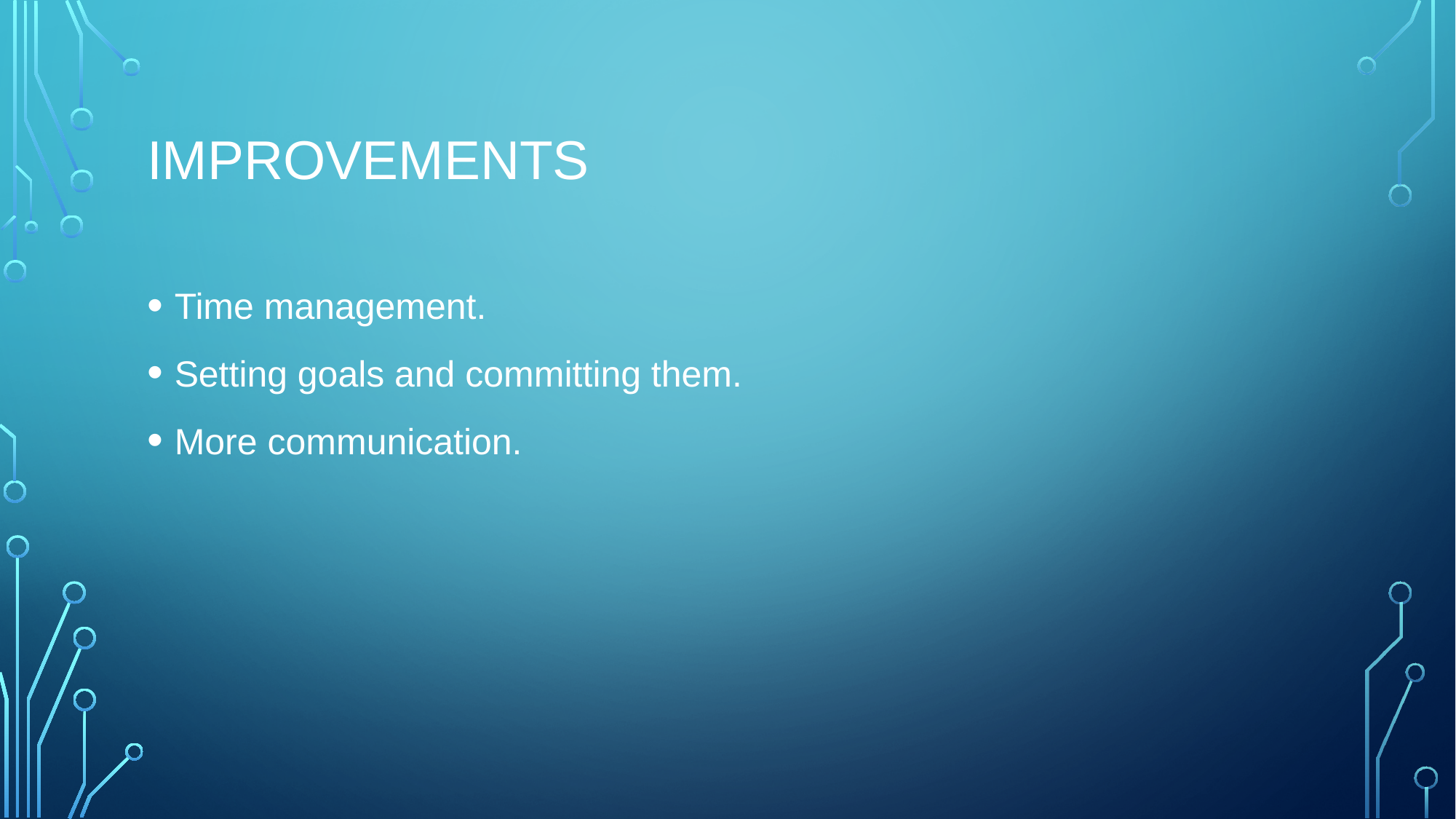

# IMPROVEMENTS
Time management.
Setting goals and committing them.
More communication.